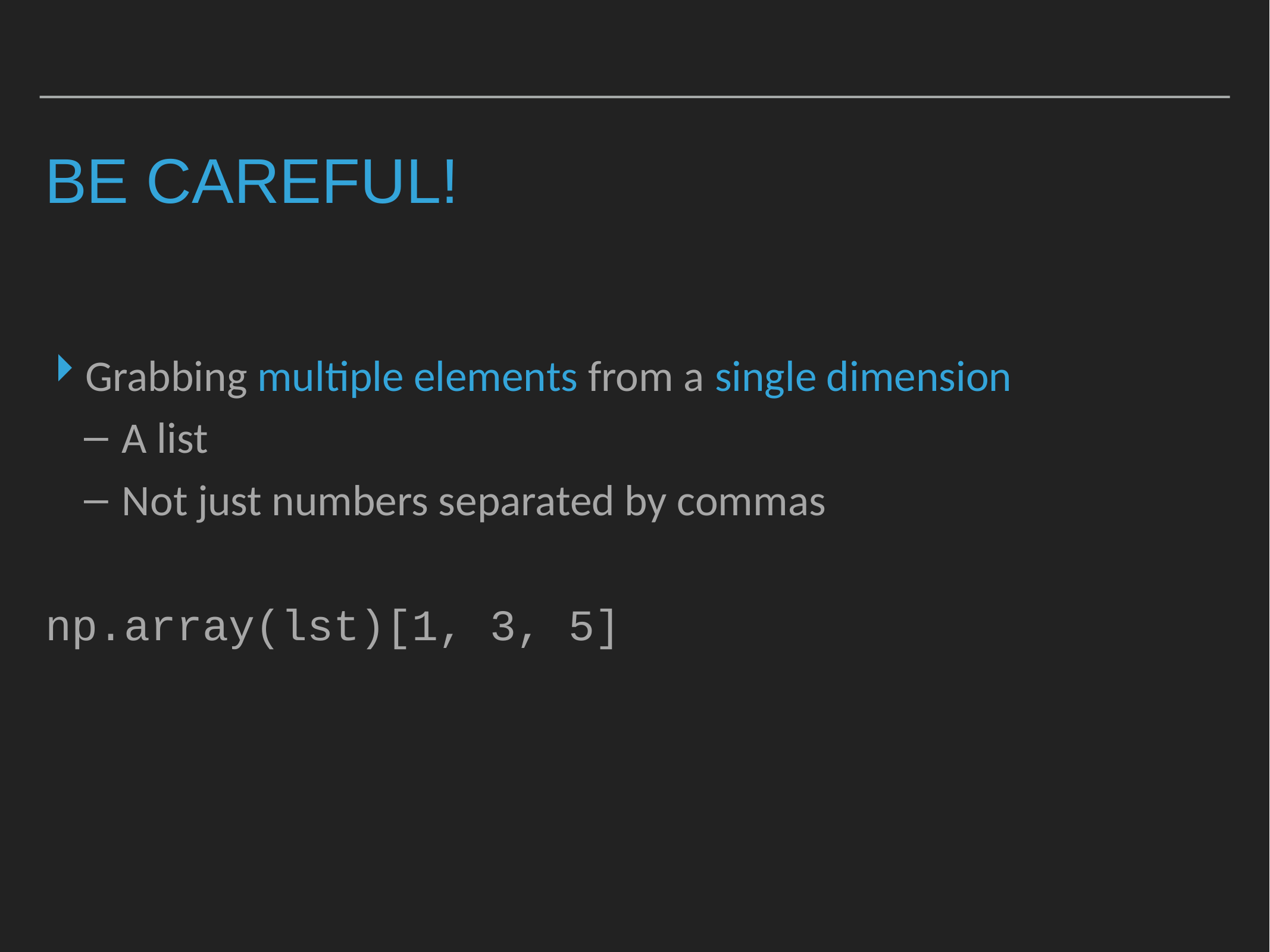

# Be Careful!
Grabbing multiple elements from a single dimension
A list
Not just numbers separated by commas

np.array(lst)[1, 3, 5]
>>> IndexError

np.array(lst)[[1, 3, 5]]
>>> array([200, 400, 600])